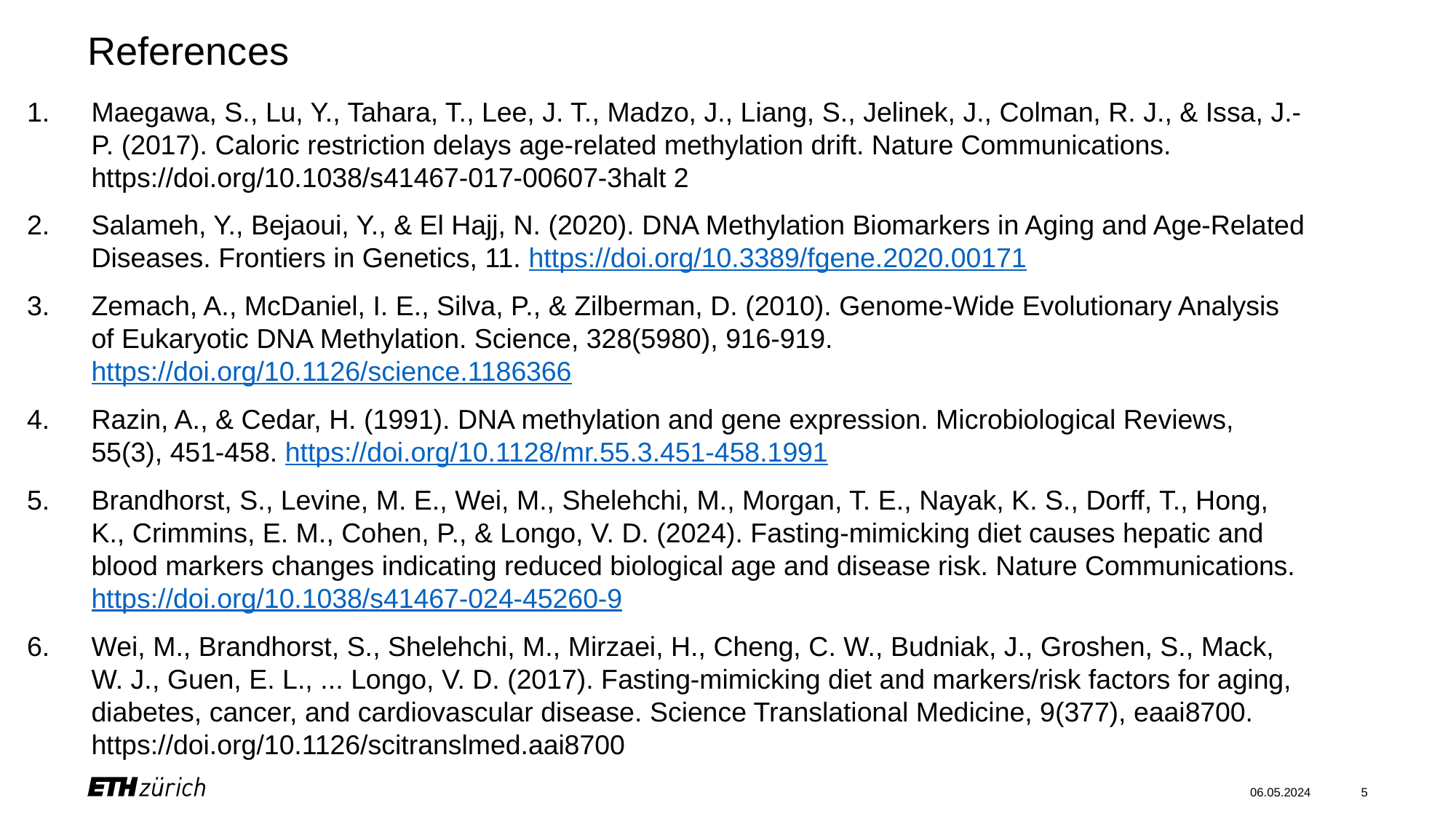

# References

Maegawa, S., Lu, Y., Tahara, T., Lee, J. T., Madzo, J., Liang, S., Jelinek, J., Colman, R. J., & Issa, J.-P. (2017). Caloric restriction delays age-related methylation drift. Nature Communications. https://doi.org/10.1038/s41467-017-00607-3halt 2
Salameh, Y., Bejaoui, Y., & El Hajj, N. (2020). DNA Methylation Biomarkers in Aging and Age-Related Diseases. Frontiers in Genetics, 11. https://doi.org/10.3389/fgene.2020.00171
Zemach, A., McDaniel, I. E., Silva, P., & Zilberman, D. (2010). Genome-Wide Evolutionary Analysis of Eukaryotic DNA Methylation. Science, 328(5980), 916-919. https://doi.org/10.1126/science.1186366
Razin, A., & Cedar, H. (1991). DNA methylation and gene expression. Microbiological Reviews, 55(3), 451-458. https://doi.org/10.1128/mr.55.3.451-458.1991
Brandhorst, S., Levine, M. E., Wei, M., Shelehchi, M., Morgan, T. E., Nayak, K. S., Dorff, T., Hong, K., Crimmins, E. M., Cohen, P., & Longo, V. D. (2024). Fasting-mimicking diet causes hepatic and blood markers changes indicating reduced biological age and disease risk. Nature Communications. https://doi.org/10.1038/s41467-024-45260-9
Wei, M., Brandhorst, S., Shelehchi, M., Mirzaei, H., Cheng, C. W., Budniak, J., Groshen, S., Mack, W. J., Guen, E. L., ... Longo, V. D. (2017). Fasting-mimicking diet and markers/risk factors for aging, diabetes, cancer, and cardiovascular disease. Science Translational Medicine, 9(377), eaai8700. https://doi.org/10.1126/scitranslmed.aai8700
06.05.2024
5